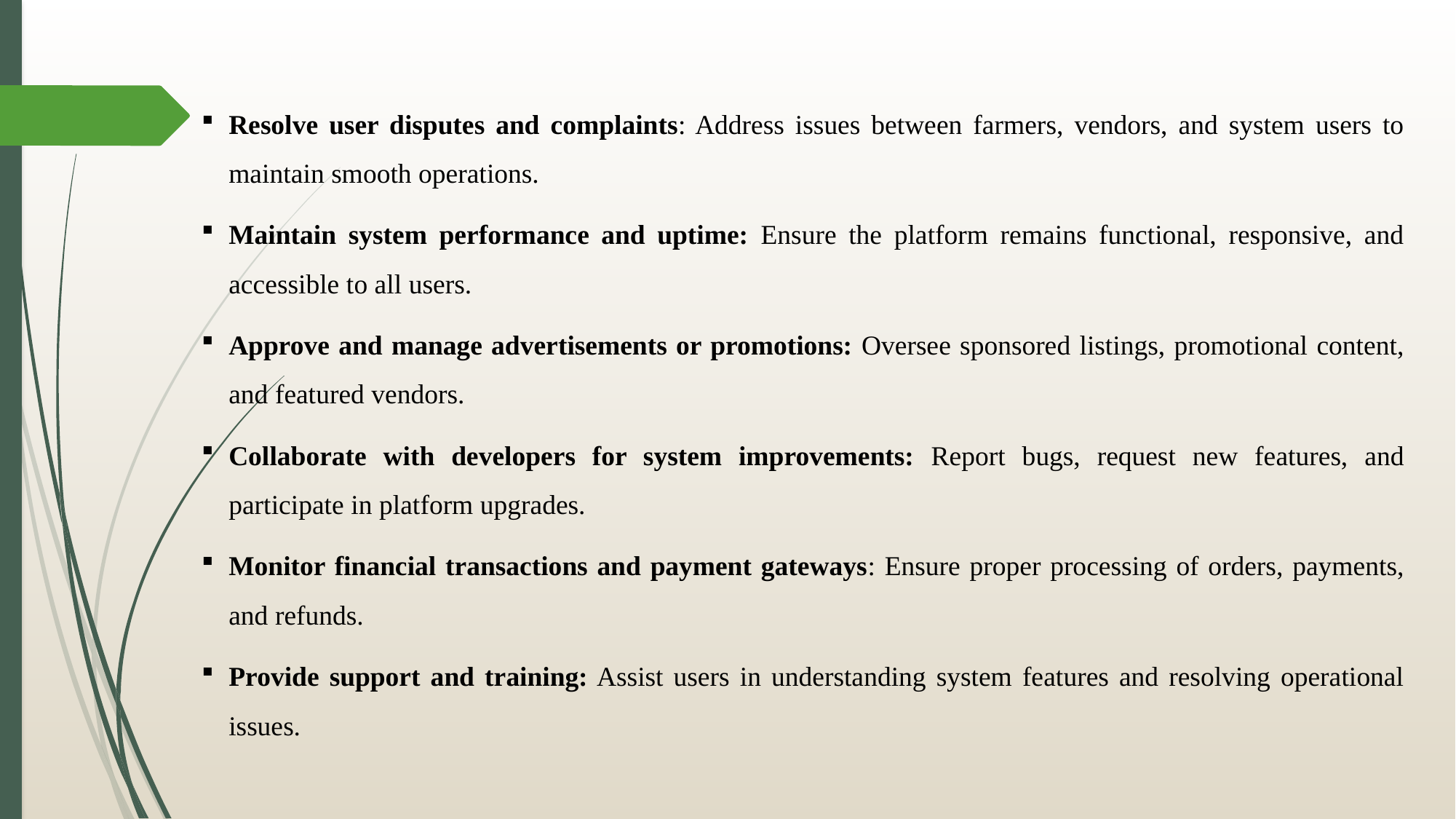

Resolve user disputes and complaints: Address issues between farmers, vendors, and system users to maintain smooth operations.
Maintain system performance and uptime: Ensure the platform remains functional, responsive, and accessible to all users.
Approve and manage advertisements or promotions: Oversee sponsored listings, promotional content, and featured vendors.
Collaborate with developers for system improvements: Report bugs, request new features, and participate in platform upgrades.
Monitor financial transactions and payment gateways: Ensure proper processing of orders, payments, and refunds.
Provide support and training: Assist users in understanding system features and resolving operational issues.